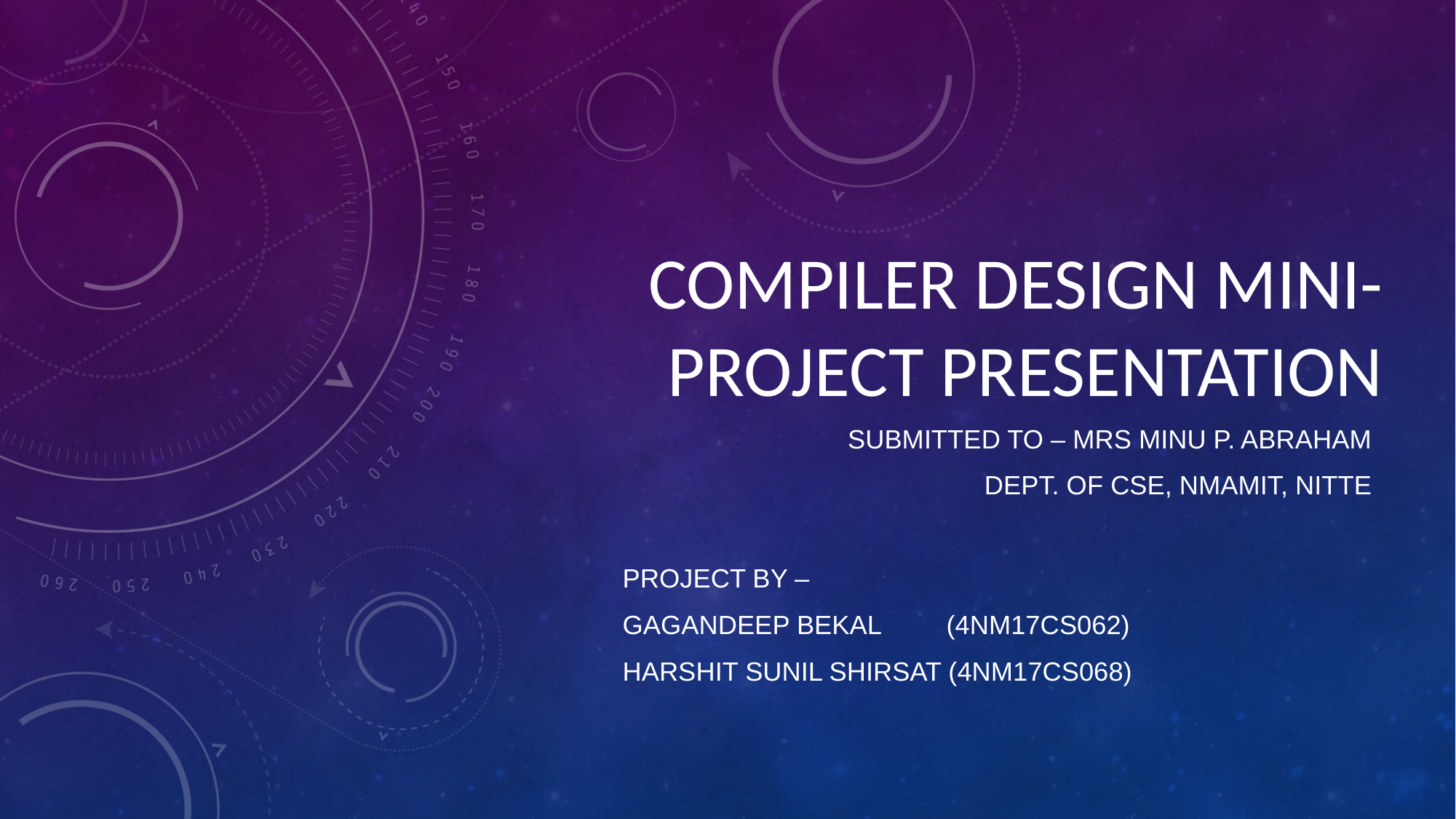

# Compiler design mini- project presentation
Submitted to – Mrs minu p. Abraham
Dept. of cse, nmamit, nitte

Project by –
Gagandeep bekal         (4nm17cs062)
Harshit sunil shirsat (4nm17cs068)